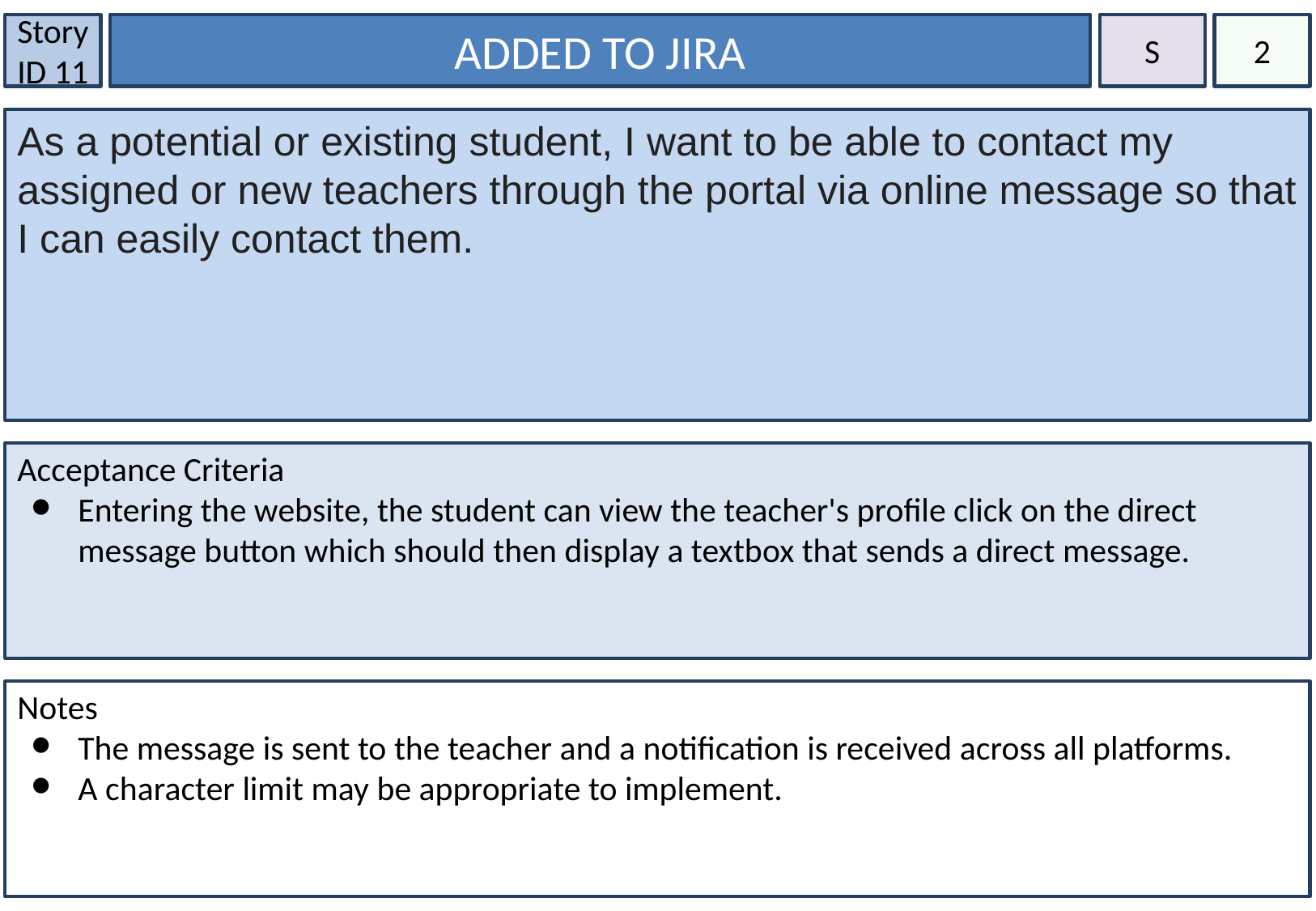

Story ID 11
ADDED TO JIRA
S
2
As a potential or existing student, I want to be able to contact my assigned or new teachers through the portal via online message so that I can easily contact them.
#
Acceptance Criteria
Entering the website, the student can view the teacher's profile click on the direct message button which should then display a textbox that sends a direct message.

Notes
The message is sent to the teacher and a notification is received across all platforms.
A character limit may be appropriate to implement.